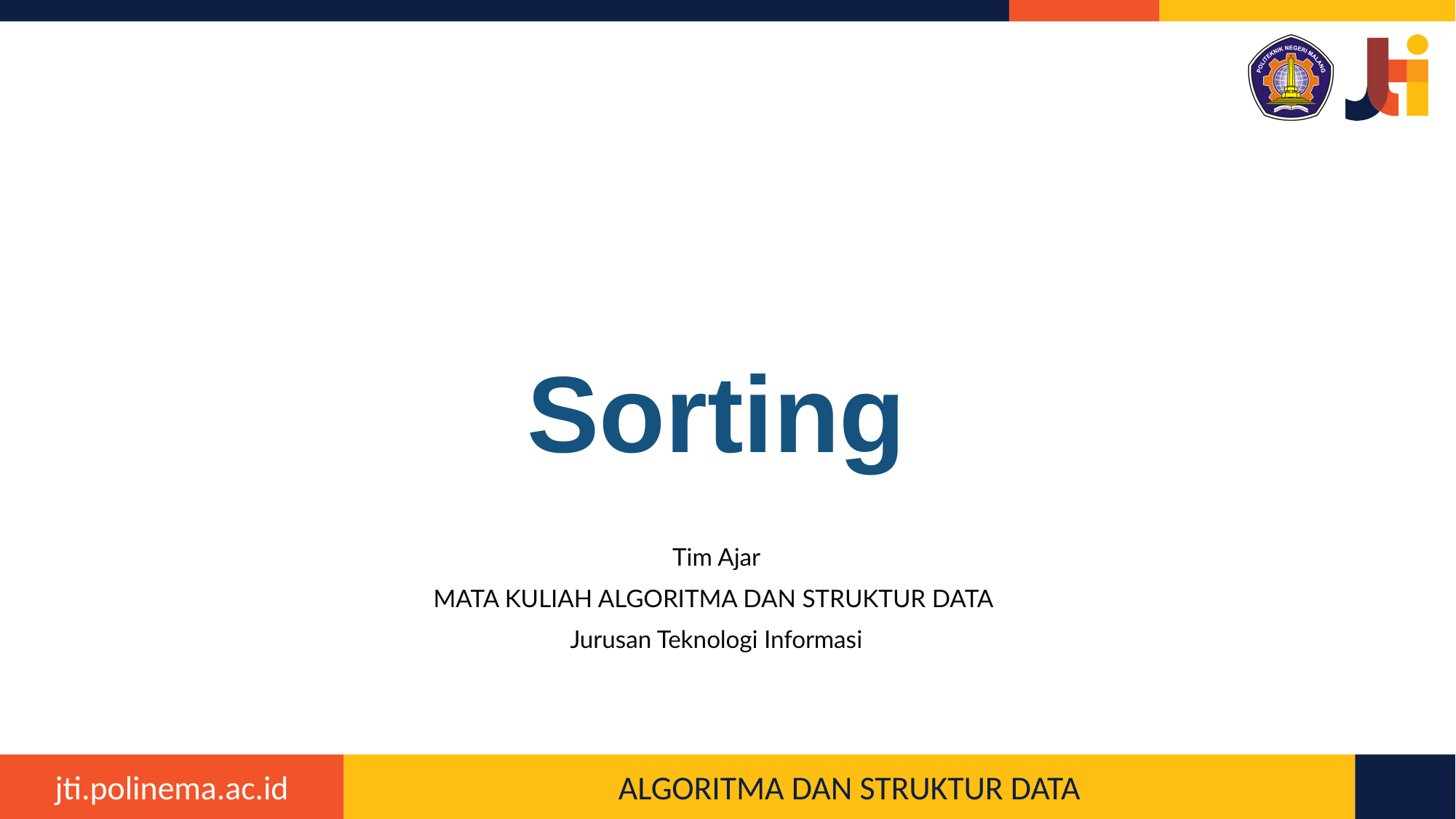

# Sorting
Tim Ajar
MATA KULIAH ALGORITMA DAN STRUKTUR DATA
Jurusan Teknologi Informasi